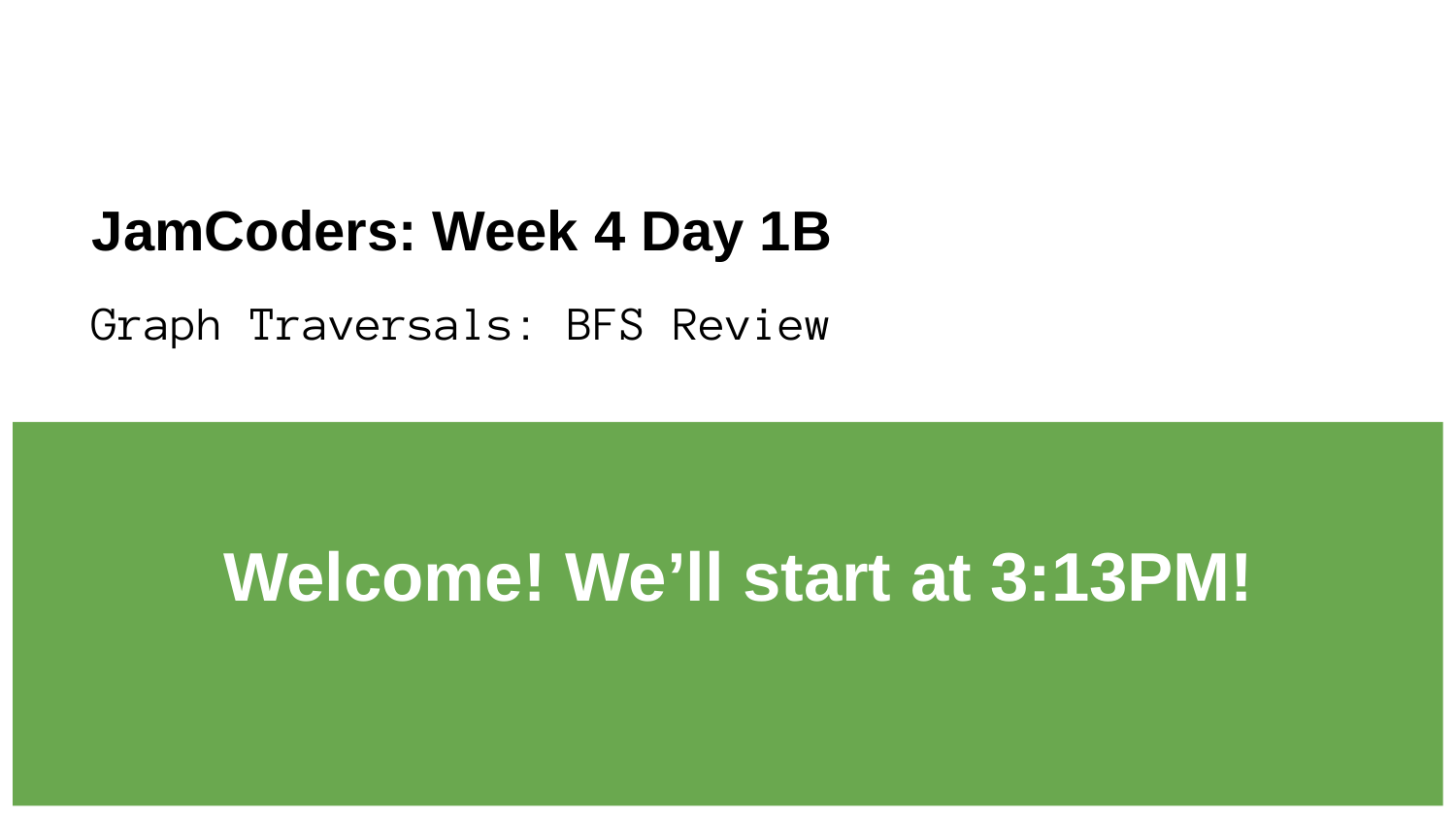

# JamCoders: Week 4 Day 1B
Graph Traversals: BFS Review
Welcome! We’ll start at 3:13PM!